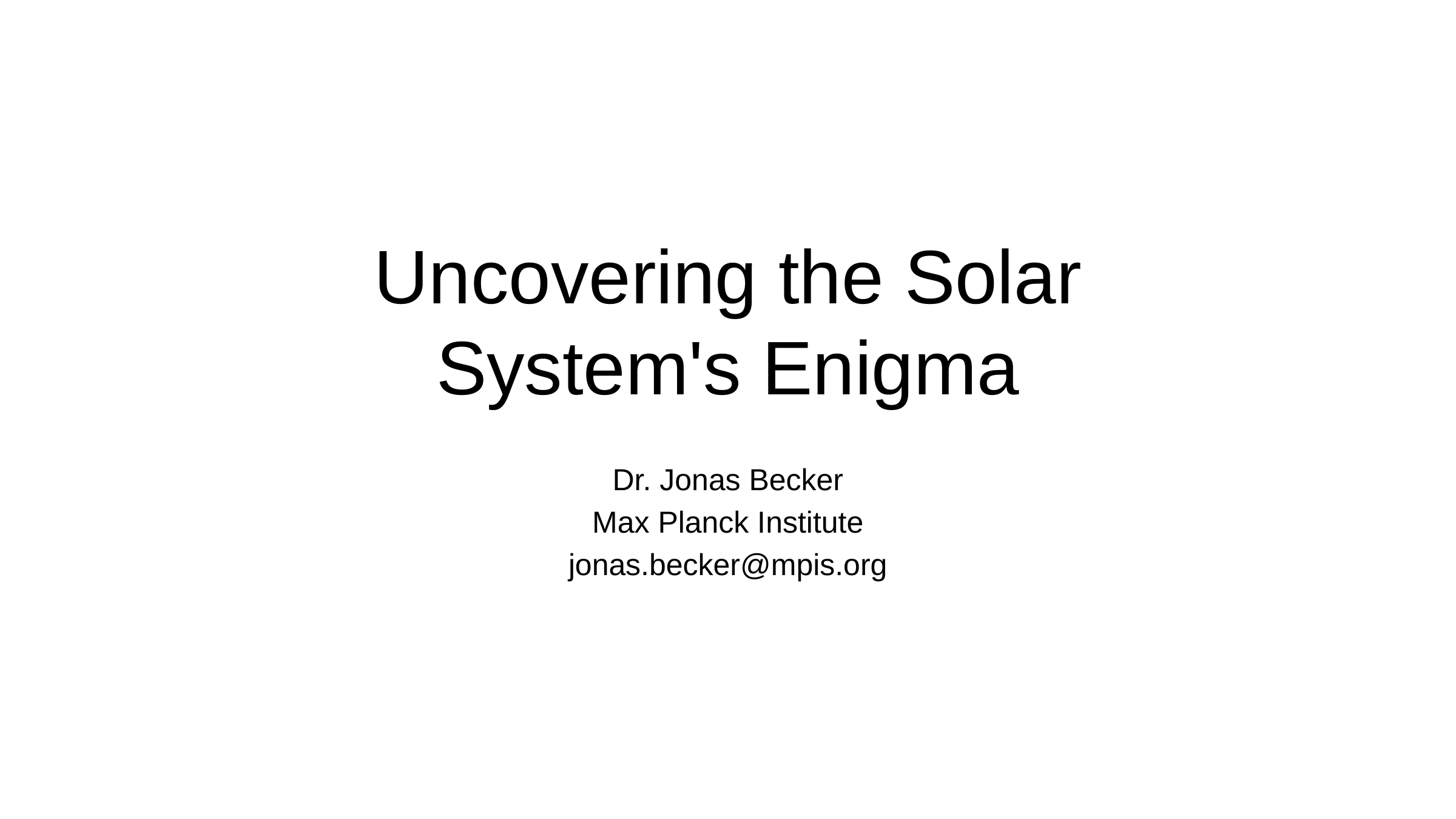

# Uncovering the Solar System's Enigma
Dr. Jonas Becker
Max Planck Institute
jonas.becker@mpis.org